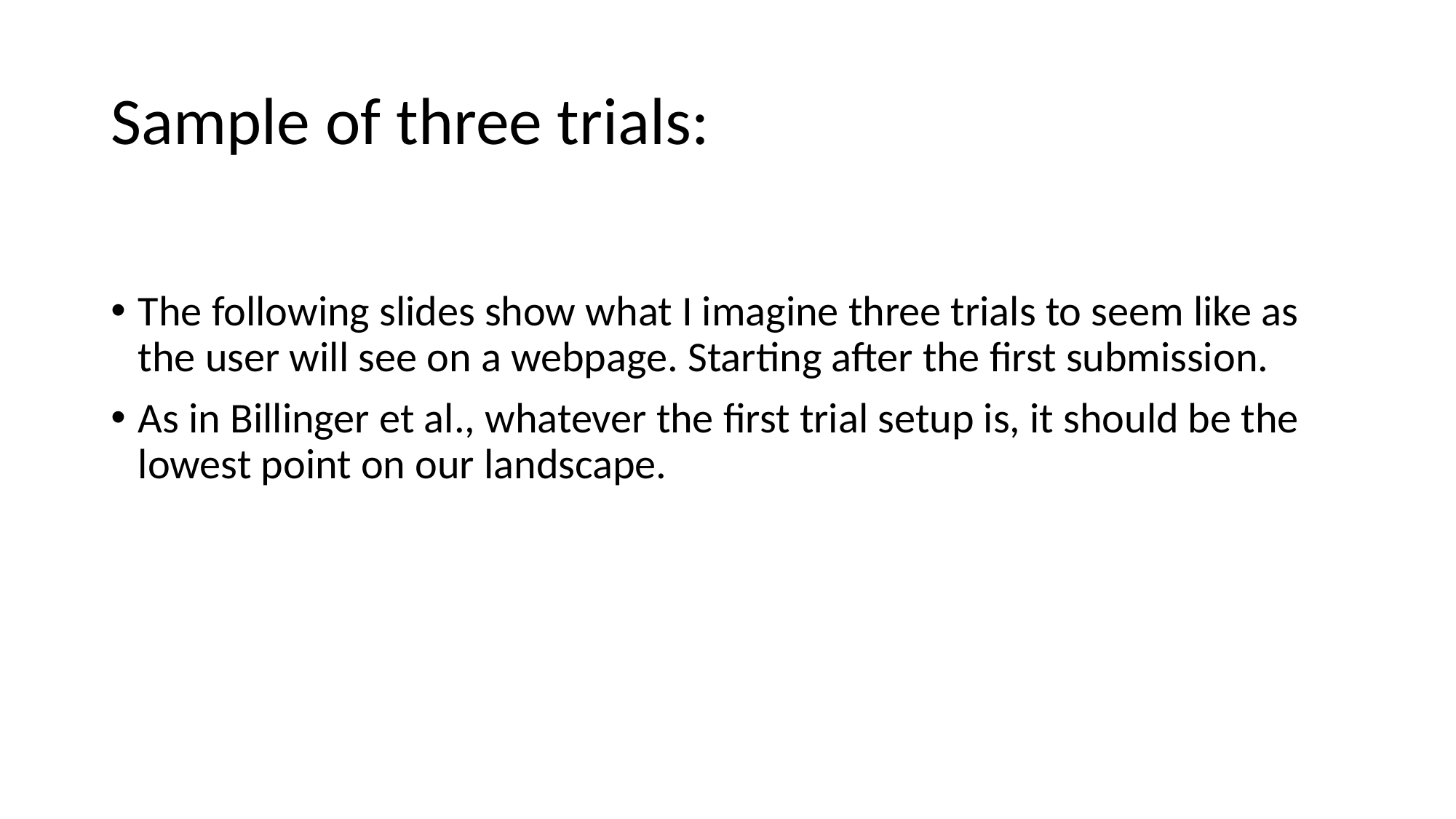

# Sample of three trials:

The following slides show what I imagine three trials to seem like as the user will see on a webpage. Starting after the first submission.
As in Billinger et al., whatever the first trial setup is, it should be the lowest point on our landscape.